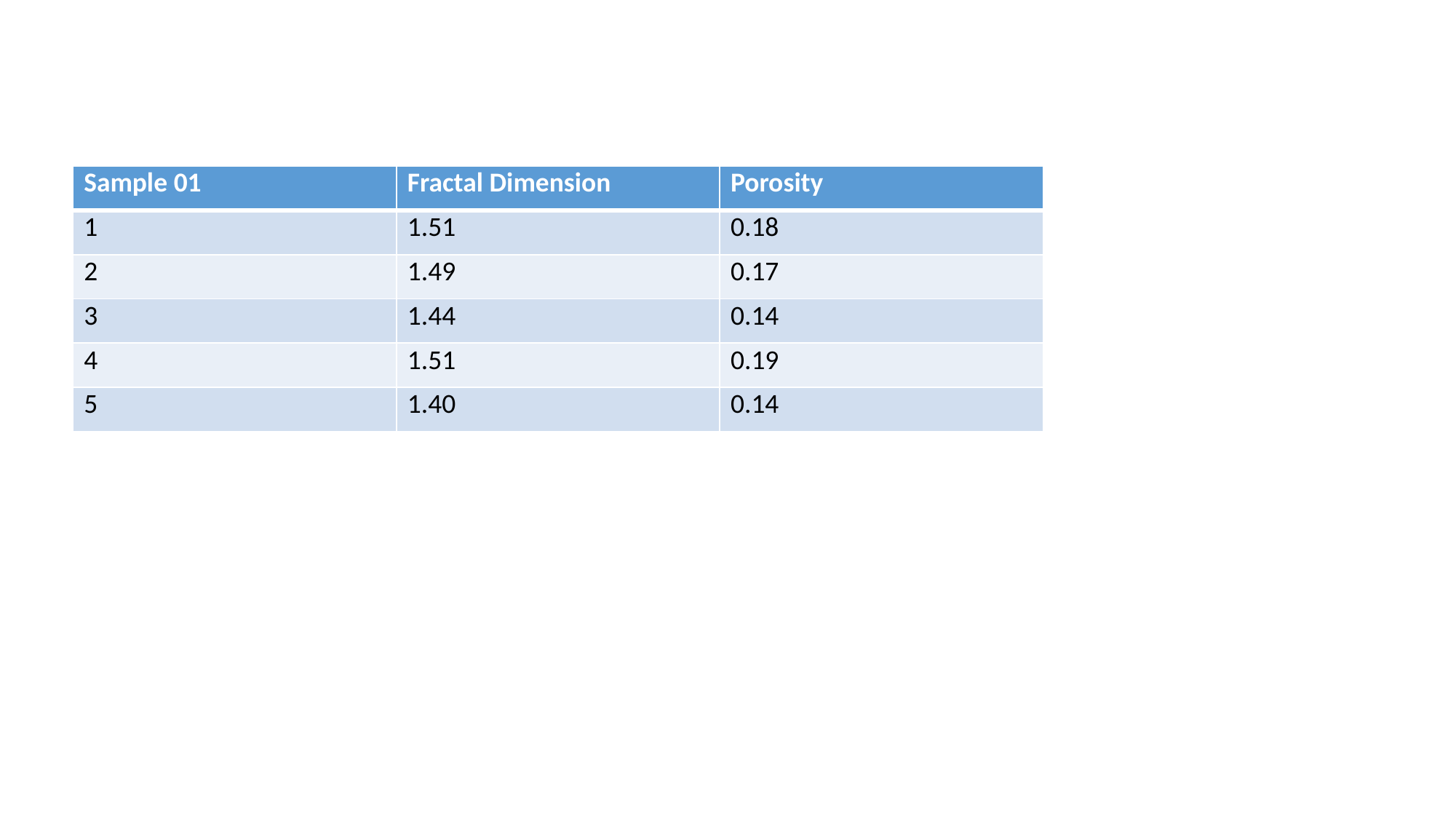

| Sample 01 | Fractal Dimension | Porosity |
| --- | --- | --- |
| 1 | 1.51 | 0.18 |
| 2 | 1.49 | 0.17 |
| 3 | 1.44 | 0.14 |
| 4 | 1.51 | 0.19 |
| 5 | 1.40 | 0.14 |